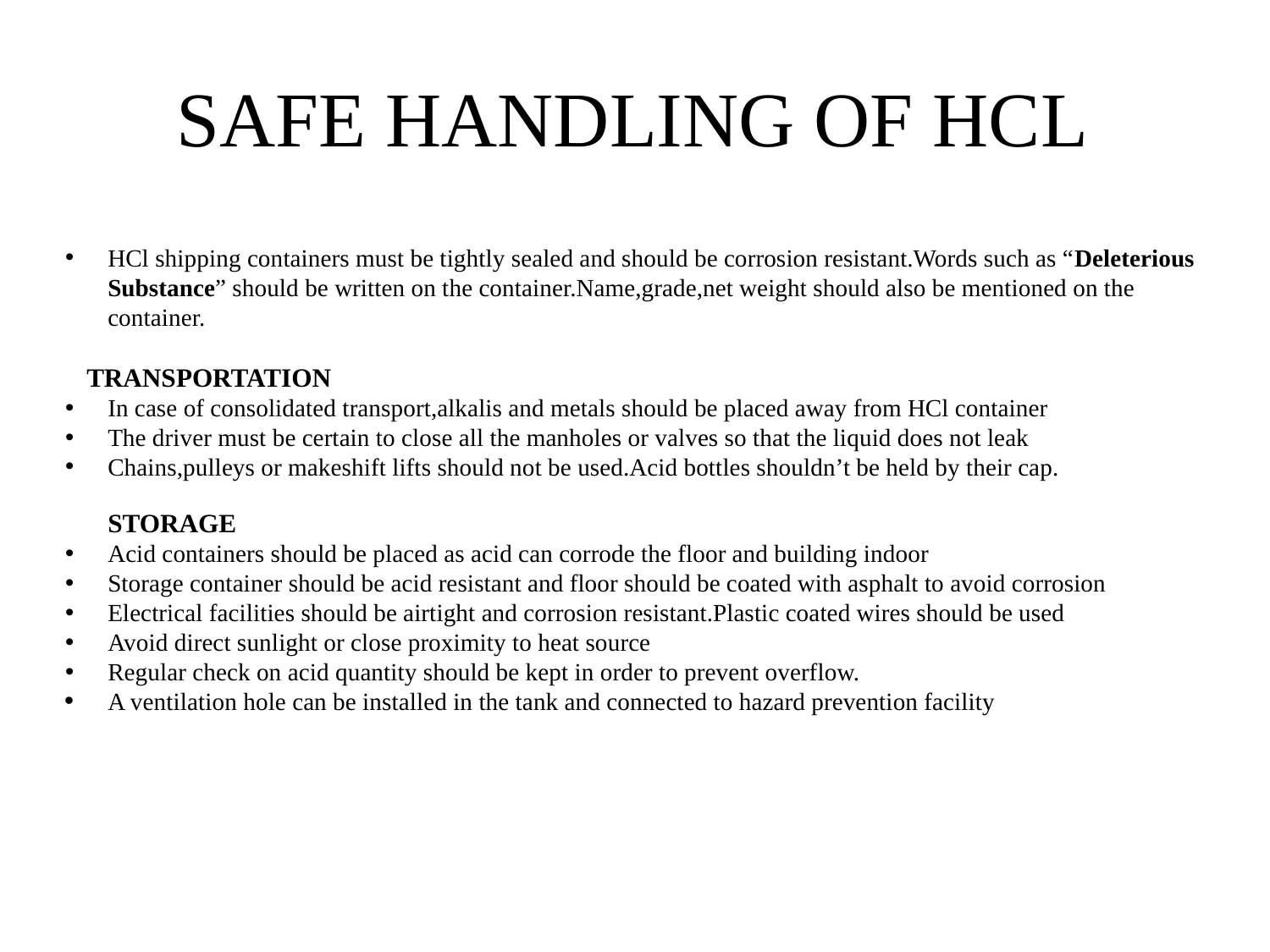

# SAFE HANDLING OF HCL
HCl shipping containers must be tightly sealed and should be corrosion resistant.Words such as “Deleterious Substance” should be written on the container.Name,grade,net weight should also be mentioned on the container.

        TRANSPORTATION
In case of consolidated transport,alkalis and metals should be placed away from HCl container
The driver must be certain to close all the manholes or valves so that the liquid does not leak
Chains,pulleys or makeshift lifts should not be used.Acid bottles shouldn’t be held by their cap.
STORAGE
Acid containers should be placed as acid can corrode the floor and building indoor
Storage container should be acid resistant and floor should be coated with asphalt to avoid corrosion
Electrical facilities should be airtight and corrosion resistant.Plastic coated wires should be used
Avoid direct sunlight or close proximity to heat source
Regular check on acid quantity should be kept in order to prevent overflow.
A ventilation hole can be installed in the tank and connected to hazard prevention facility